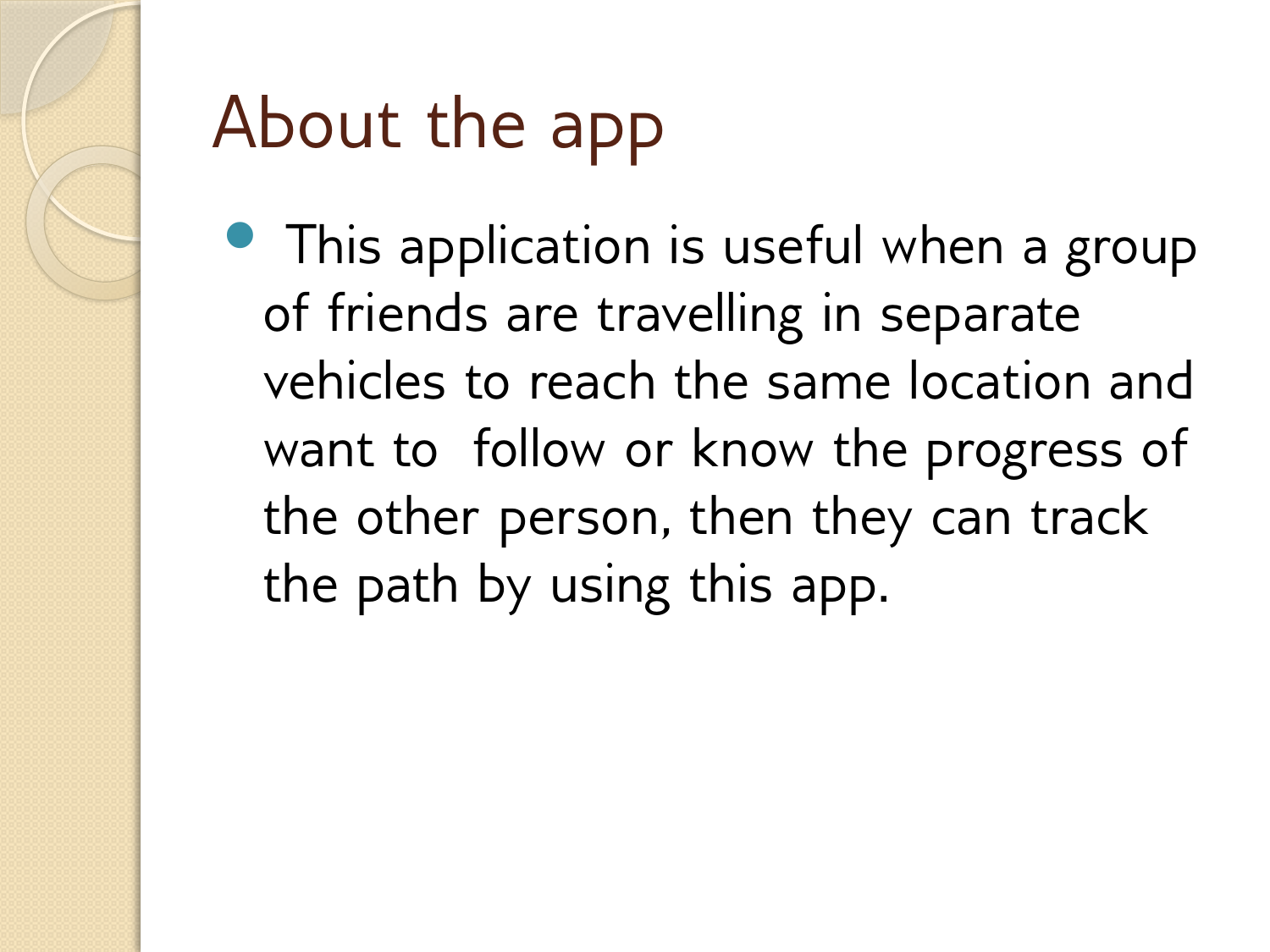

# About the app
 This application is useful when a group of friends are travelling in separate vehicles to reach the same location and want to  follow or know the progress of the other person, then they can track the path by using this app.